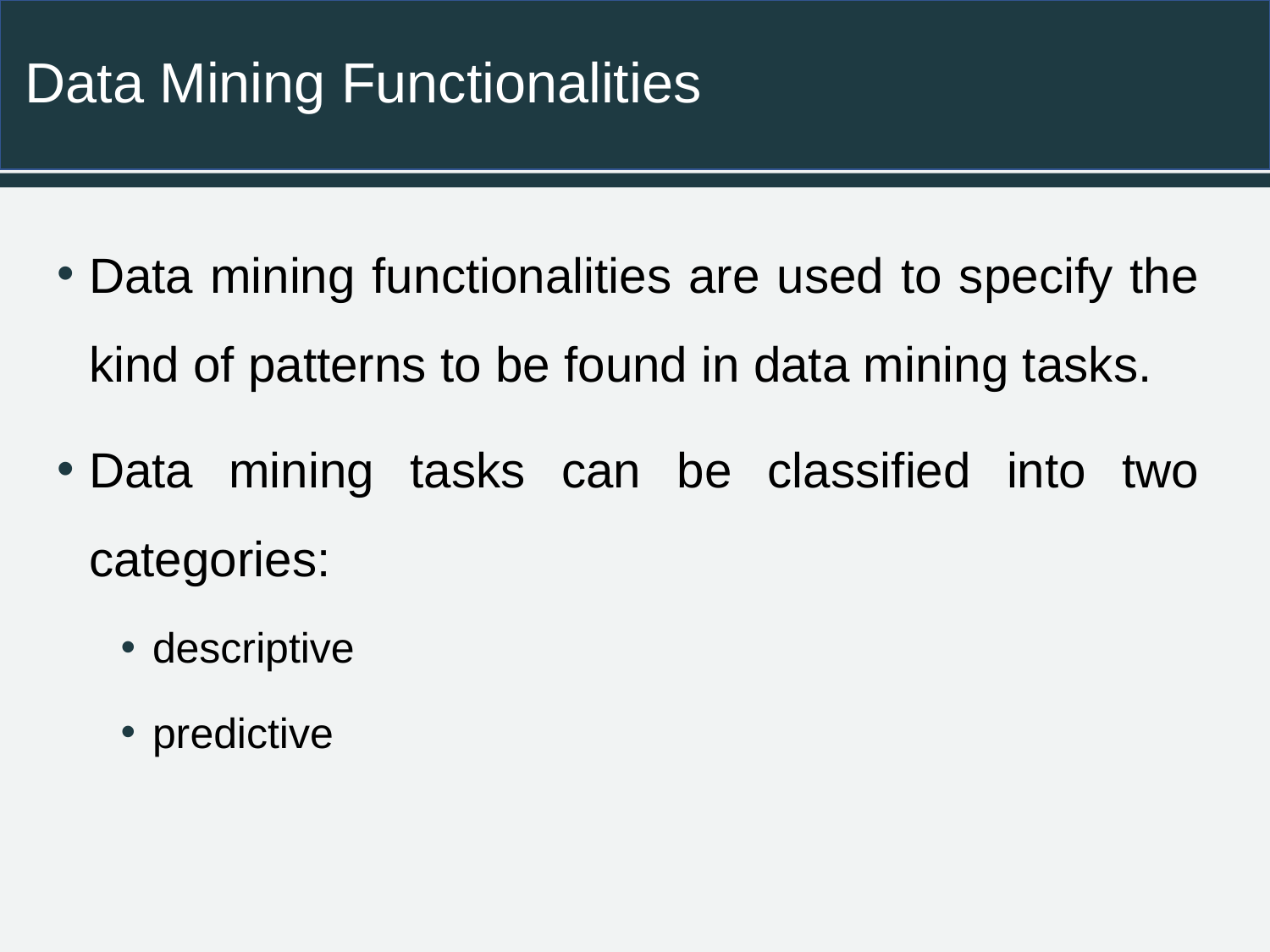

# Data Mining Functionalities
Data mining functionalities are used to specify the kind of patterns to be found in data mining tasks.
Data mining tasks can be classified into two categories:
descriptive
predictive